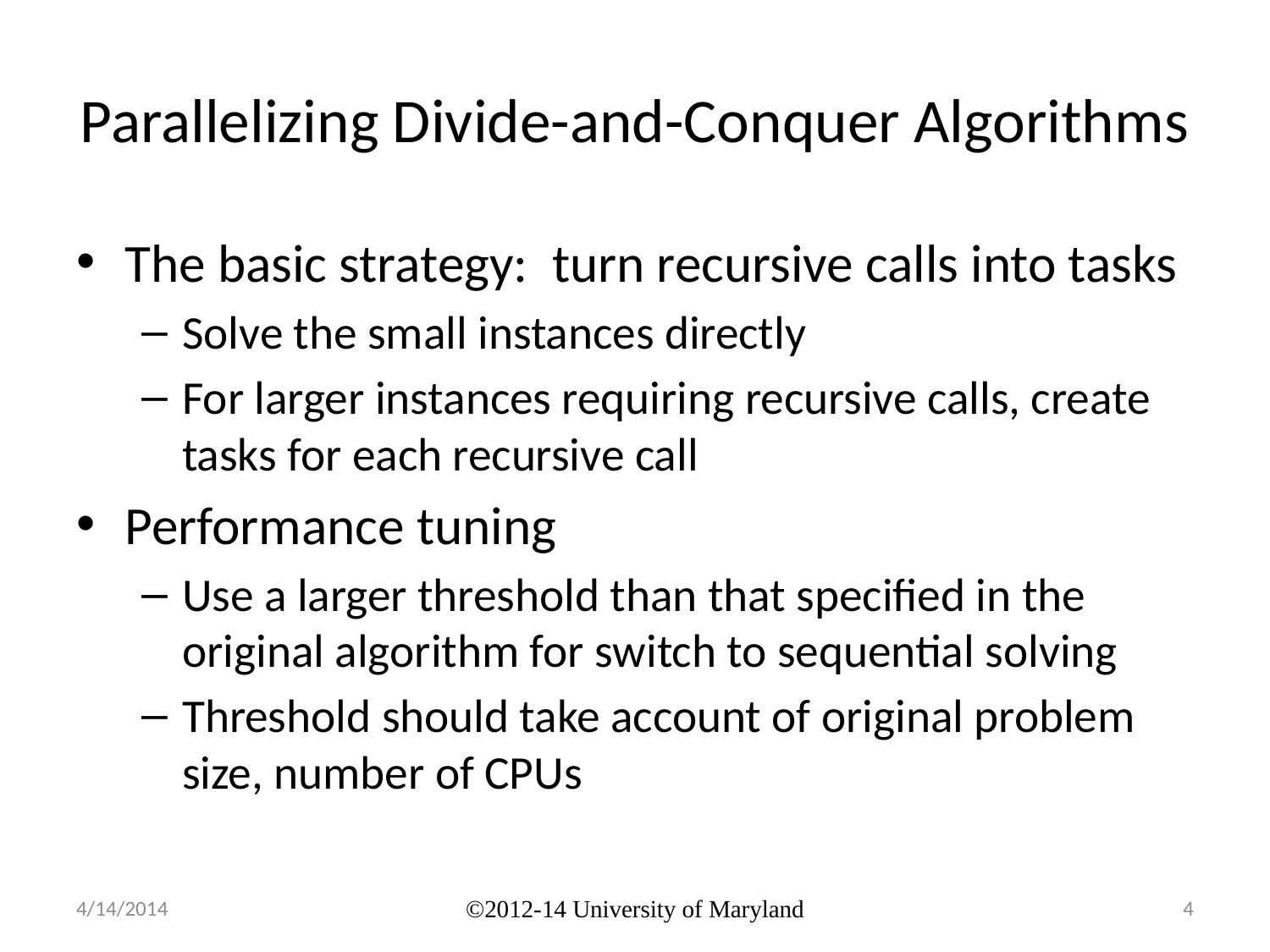

# Parallelizing Divide-and-Conquer Algorithms
The basic strategy:  turn recursive calls into tasks
Solve the small instances directly
For larger instances requiring recursive calls, create tasks for each recursive call
Performance tuning
Use a larger threshold than that specified in the original algorithm for switch to sequential solving
Threshold should take account of original problem size, number of CPUs
4/14/2014
©2012-14 University of Maryland
4